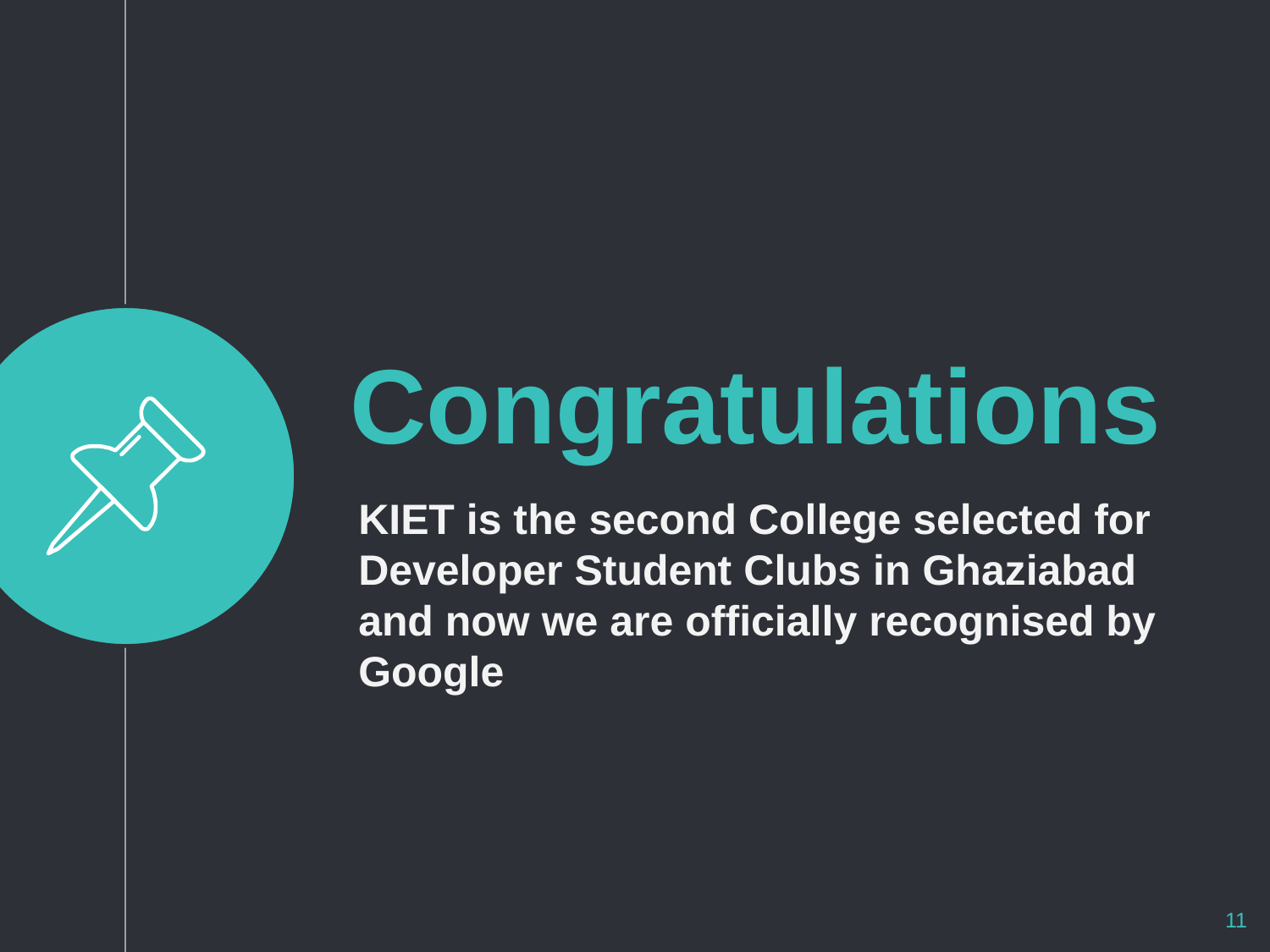

Congratulations

KIET is the second College selected for Developer Student Clubs in Ghaziabad and now we are officially recognised by Google
11